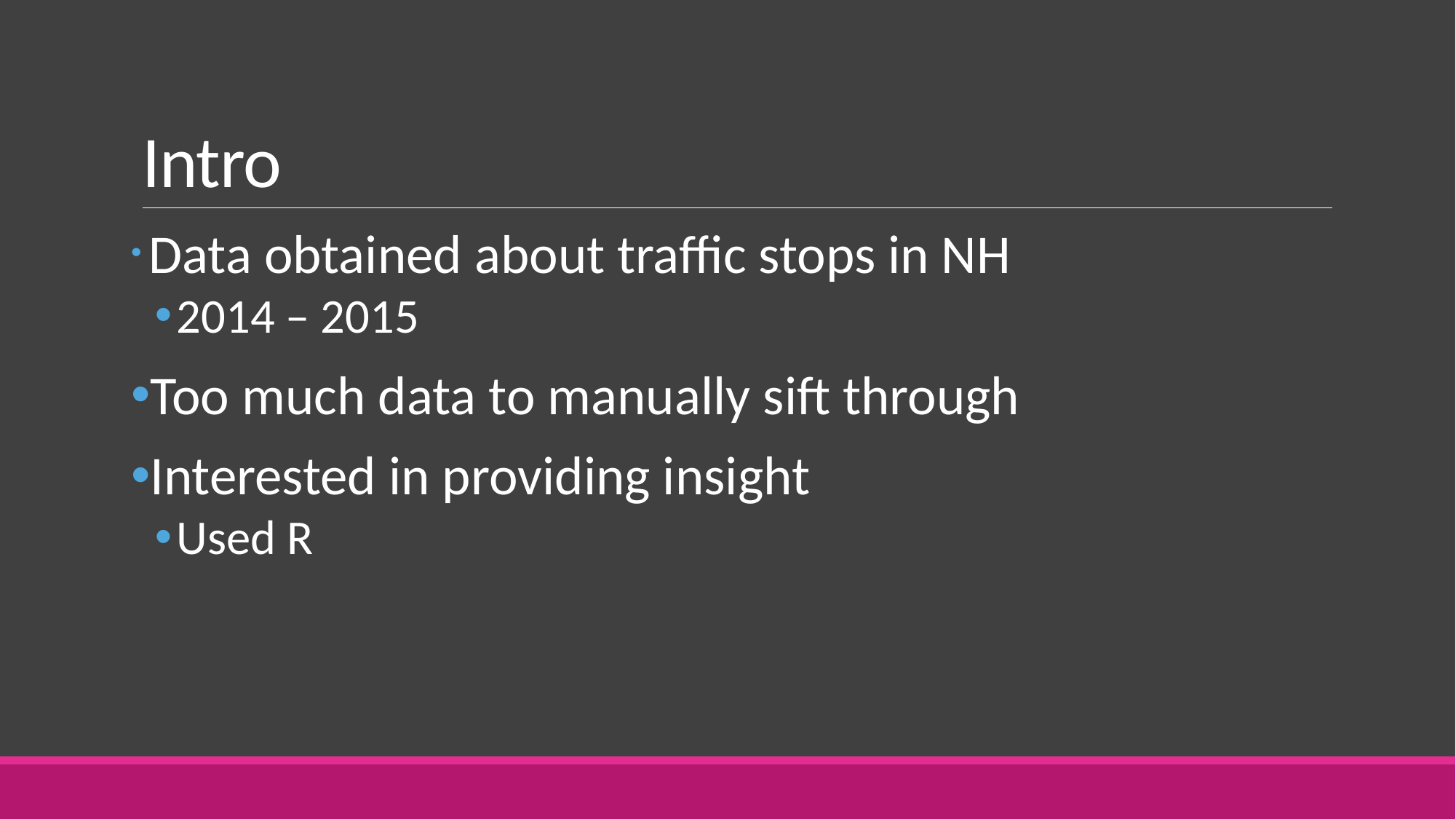

# Intro
 Data obtained about traffic stops in NH
2014 – 2015
Too much data to manually sift through
Interested in providing insight
Used R